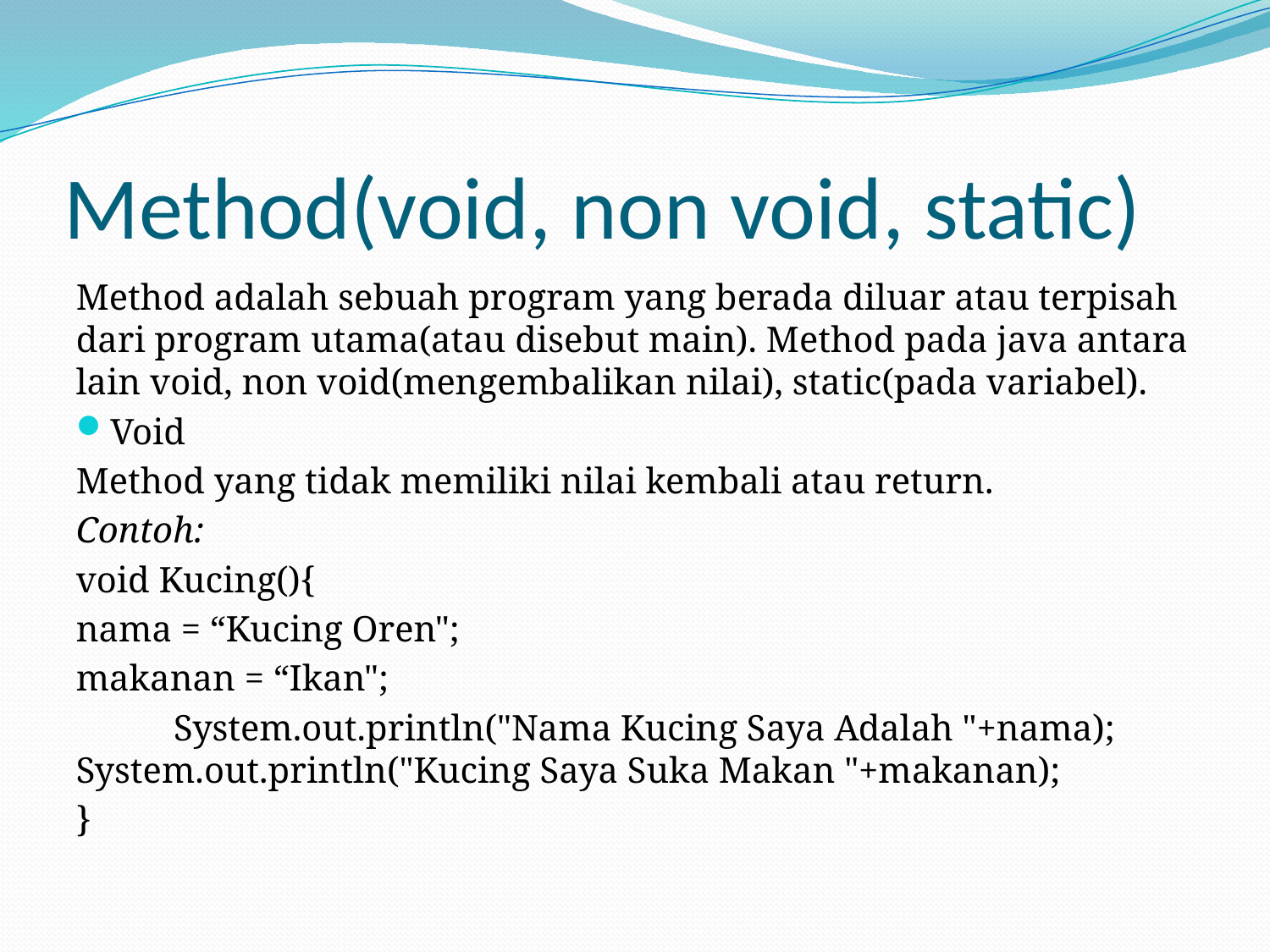

# Method(void, non void, static)
Method adalah sebuah program yang berada diluar atau terpisah dari program utama(atau disebut main). Method pada java antara lain void, non void(mengembalikan nilai), static(pada variabel).
Void
Method yang tidak memiliki nilai kembali atau return.
Contoh:
void Kucing(){
nama = “Kucing Oren";
makanan = “Ikan";
	System.out.println("Nama Kucing Saya Adalah "+nama); 	System.out.println("Kucing Saya Suka Makan "+makanan);
}